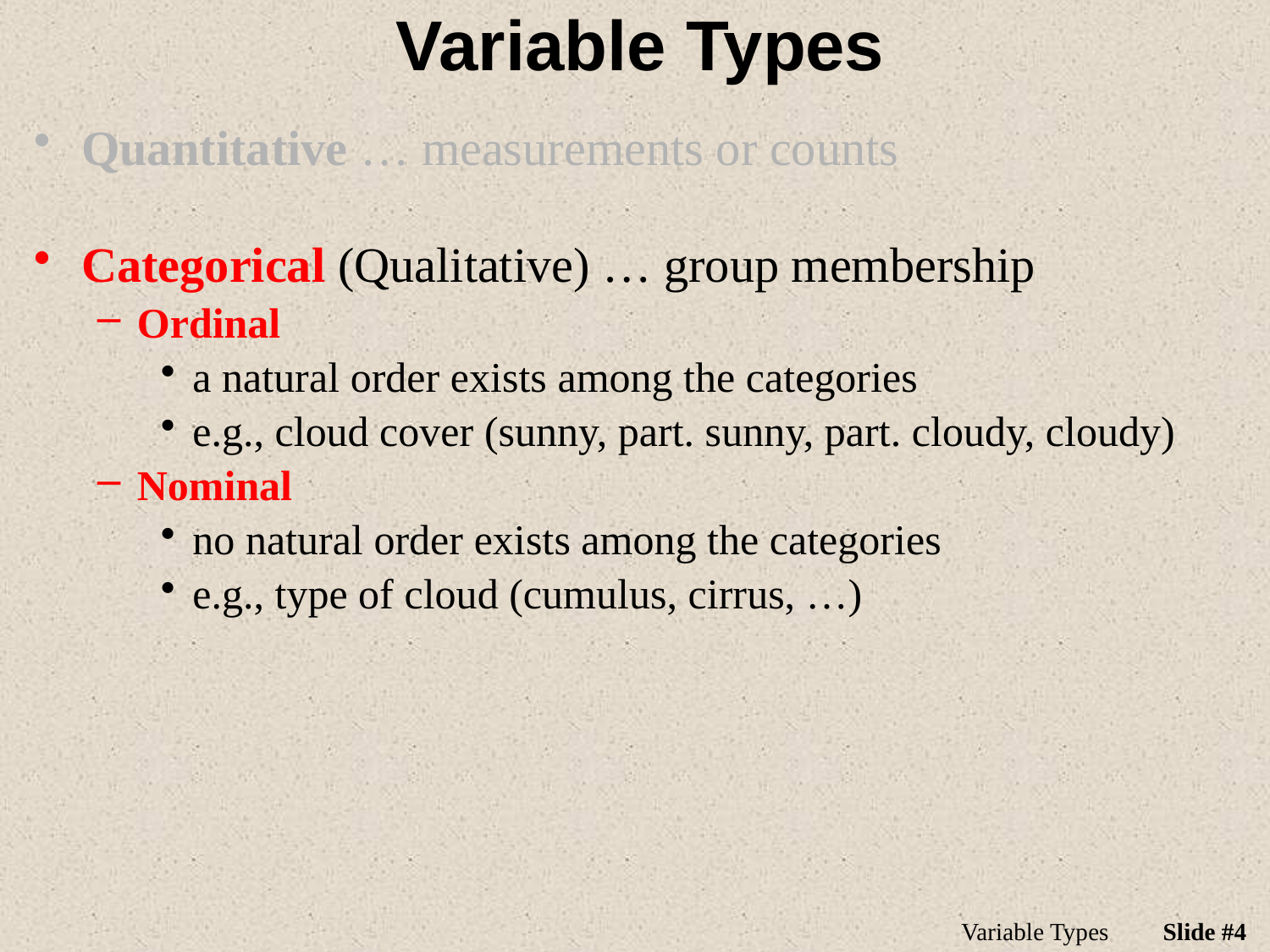

# Variable Types
Quantitative … measurements or counts

Categorical (Qualitative) … group membership
Ordinal
a natural order exists among the categories
e.g., cloud cover (sunny, part. sunny, part. cloudy, cloudy)
Nominal
no natural order exists among the categories
e.g., type of cloud (cumulus, cirrus, …)
Variable Types
Slide #4